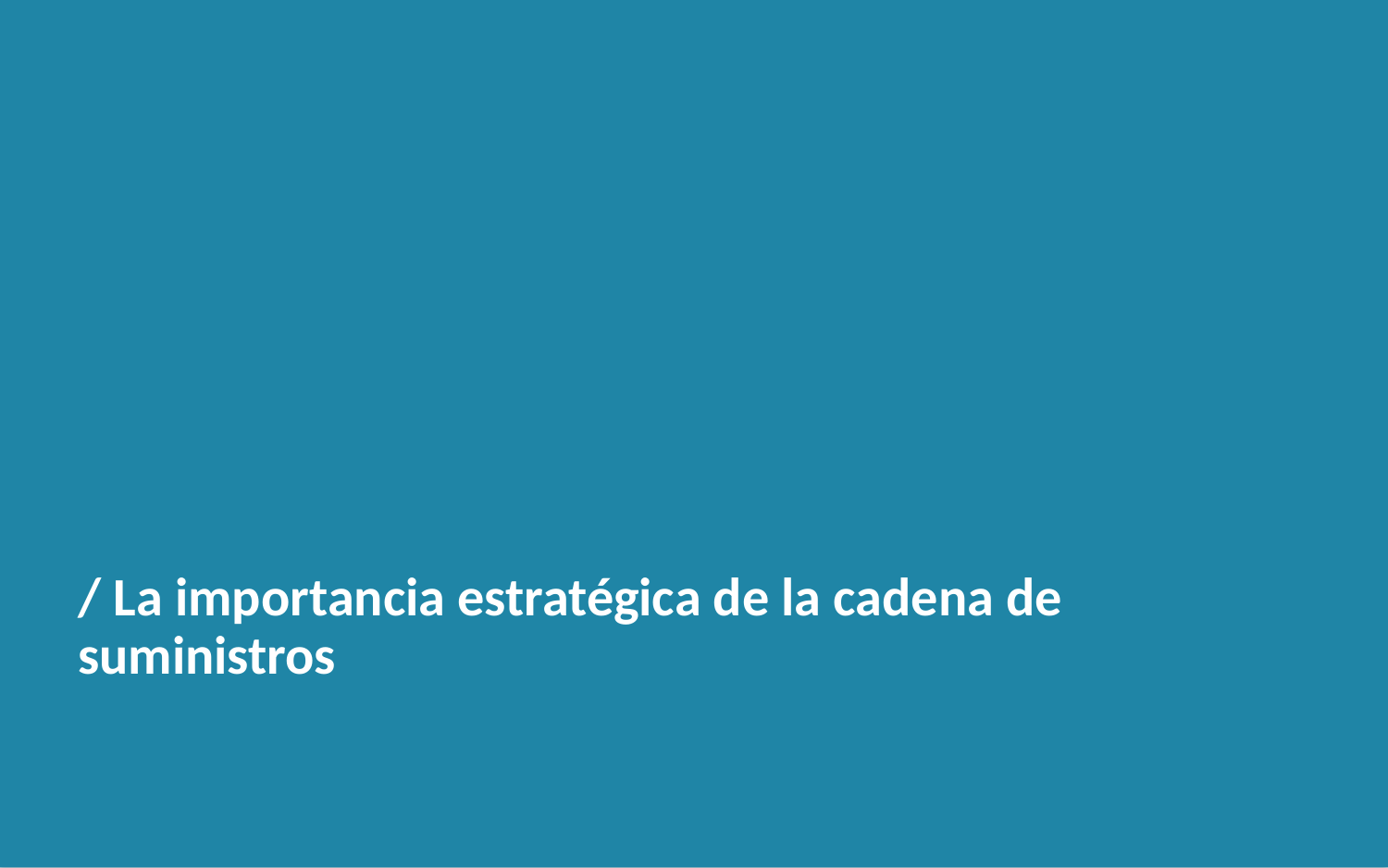

/ La importancia estratégica de la cadena de suministros